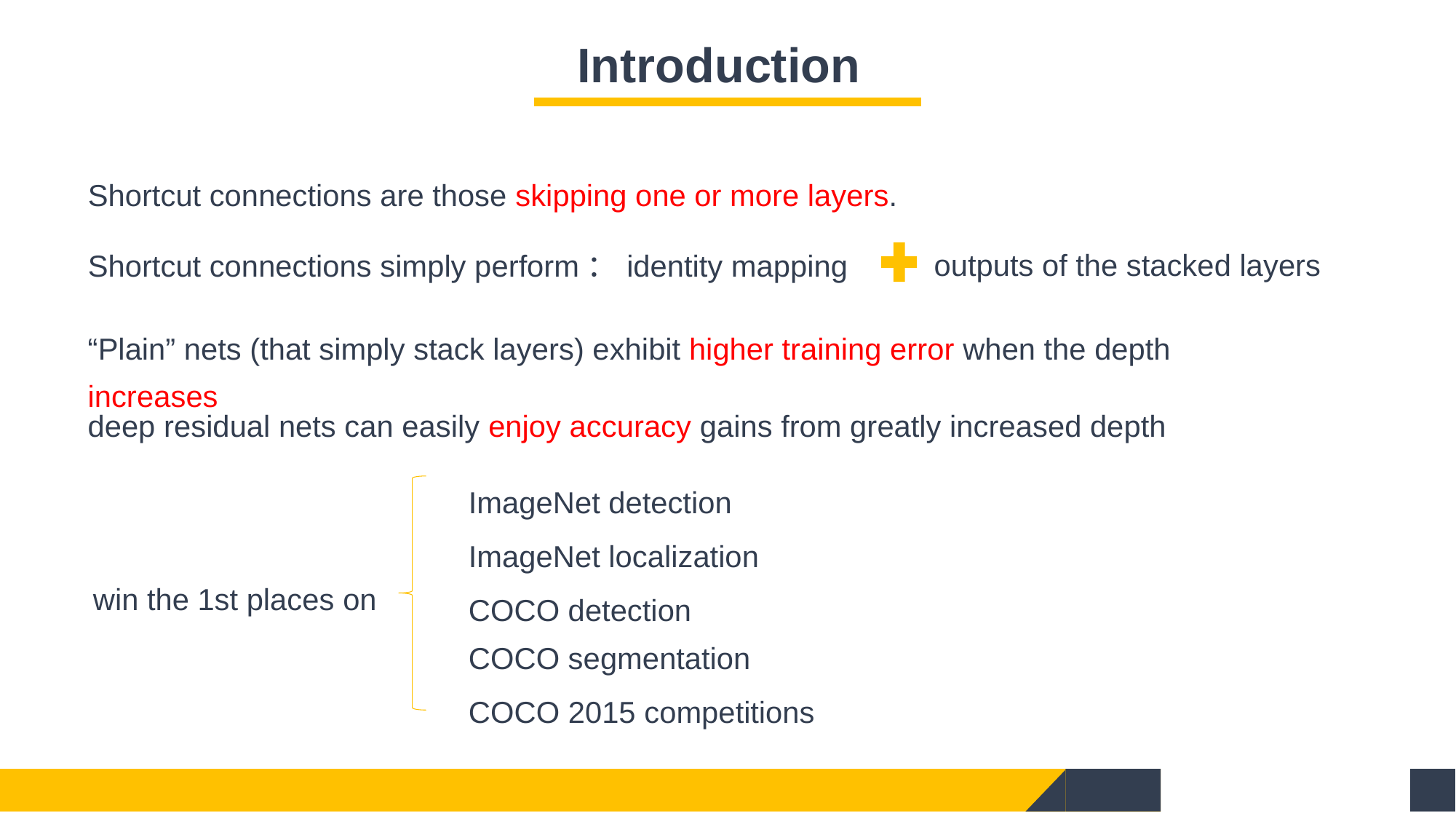

Introduction

Shortcut connections are those skipping one or more layers.
outputs of the stacked layers
Shortcut connections simply perform：
identity mapping

“Plain” nets (that simply stack layers) exhibit higher training error when the depth increases
deep residual nets can easily enjoy accuracy gains from greatly increased depth
ImageNet detection

ImageNet localization
win the 1st places on
COCO detection
COCO segmentation
COCO 2015 competitions